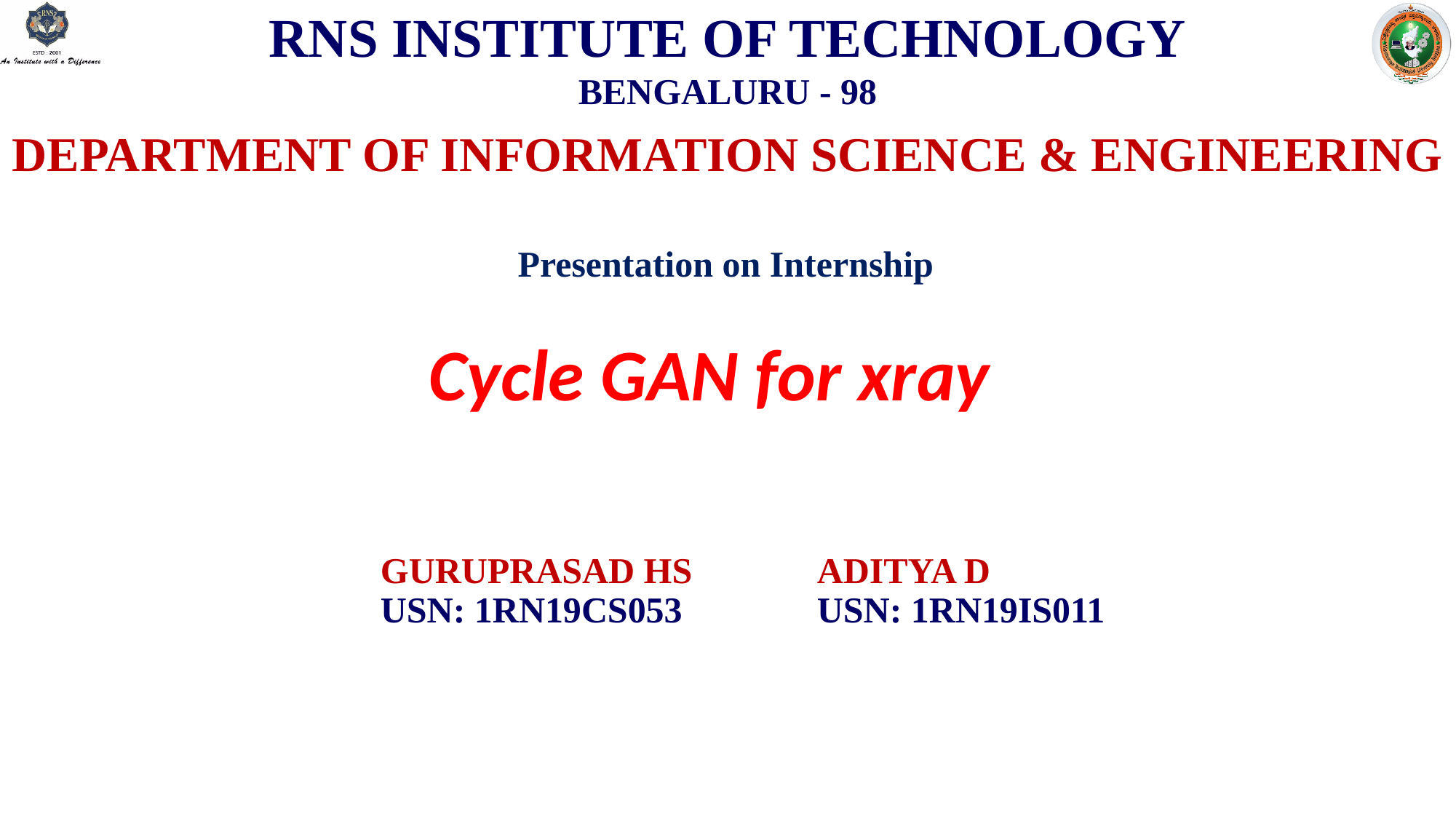

RNS INSTITUTE OF TECHNOLOGY
BENGALURU - 98
DEPARTMENT OF INFORMATION SCIENCE & ENGINEERING
Presentation on Internship
# Cycle GAN for xray

            GURUPRASAD HS		ADITYA D
            USN: 1RN19CS053		USN: 1RN19IS011